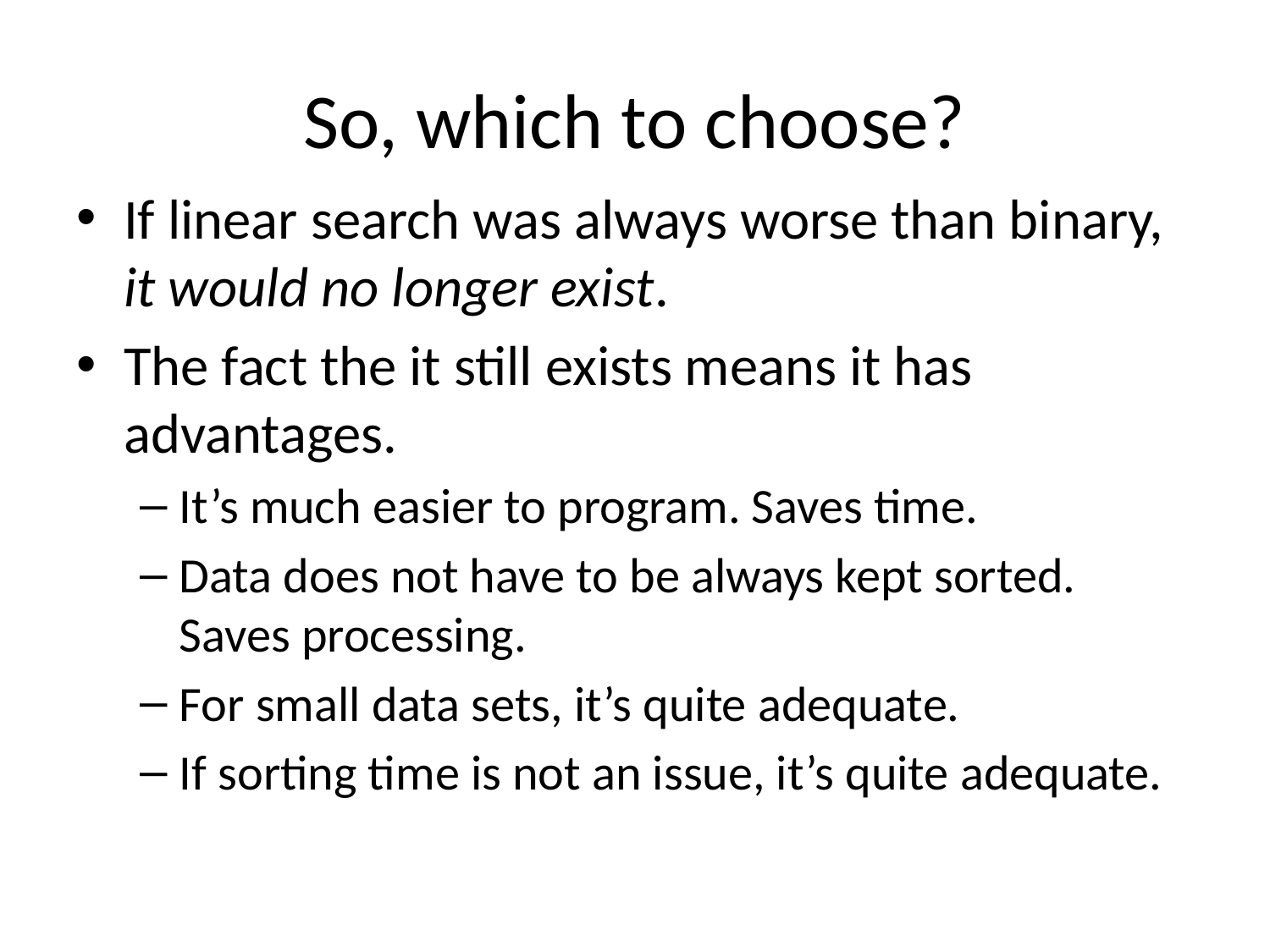

# So, which to choose?
If linear search was always worse than binary, it would no longer exist.
The fact the it still exists means it has advantages.
It’s much easier to program. Saves time.
Data does not have to be always kept sorted. Saves processing.
For small data sets, it’s quite adequate.
If sorting time is not an issue, it’s quite adequate.